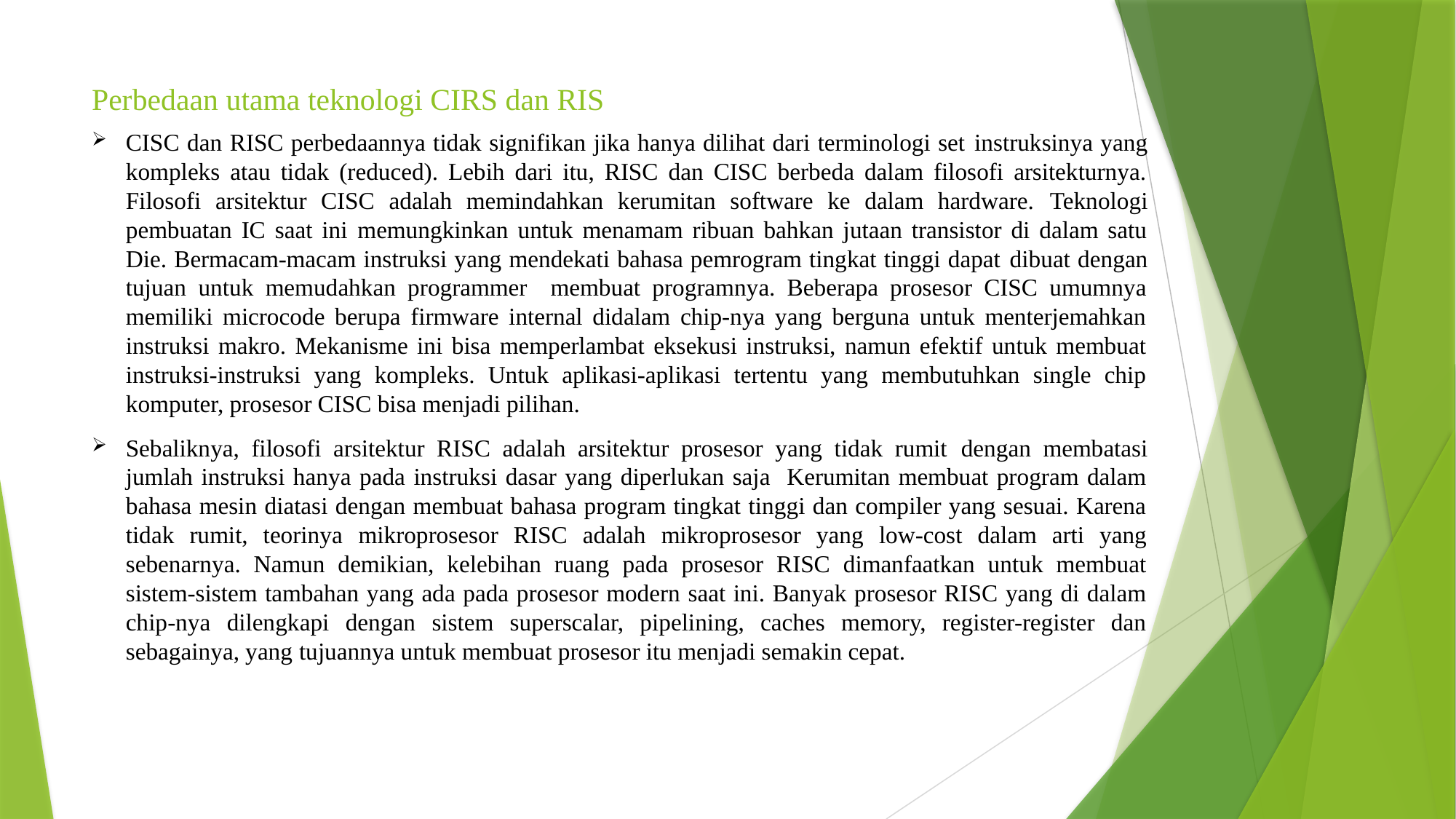

# Perbedaan utama teknologi CIRS dan RIS
CISC dan RISC perbedaannya tidak signifikan jika hanya dilihat dari terminologi set instruksinya yang kompleks atau tidak (reduced). Lebih dari itu, RISC dan CISC berbeda dalam filosofi arsitekturnya. Filosofi arsitektur CISC adalah memindahkan kerumitan software ke dalam hardware. Teknologi pembuatan IC saat ini memungkinkan untuk menamam ribuan bahkan jutaan transistor di dalam satu Die. Bermacam-macam instruksi yang mendekati bahasa pemrogram tingkat tinggi dapat dibuat dengan tujuan untuk memudahkan programmer  membuat programnya. Beberapa prosesor CISC umumnya memiliki microcode berupa firmware internal didalam chip-nya yang berguna untuk menterjemahkan instruksi makro. Mekanisme ini bisa memperlambat eksekusi instruksi, namun efektif untuk membuat instruksi-instruksi yang kompleks. Untuk aplikasi-aplikasi tertentu yang membutuhkan single chip komputer, prosesor CISC bisa menjadi pilihan.
Sebaliknya, filosofi arsitektur RISC adalah arsitektur prosesor yang tidak rumit dengan membatasi jumlah instruksi hanya pada instruksi dasar yang diperlukan saja  Kerumitan membuat program dalam bahasa mesin diatasi dengan membuat bahasa program tingkat tinggi dan compiler yang sesuai. Karena tidak rumit, teorinya mikroprosesor RISC adalah mikroprosesor yang low-cost dalam arti yang sebenarnya. Namun demikian, kelebihan ruang pada prosesor RISC dimanfaatkan untuk membuat sistem-sistem tambahan yang ada pada prosesor modern saat ini. Banyak prosesor RISC yang di dalam chip-nya dilengkapi dengan sistem superscalar, pipelining, caches memory, register-register dan sebagainya, yang tujuannya untuk membuat prosesor itu menjadi semakin cepat.